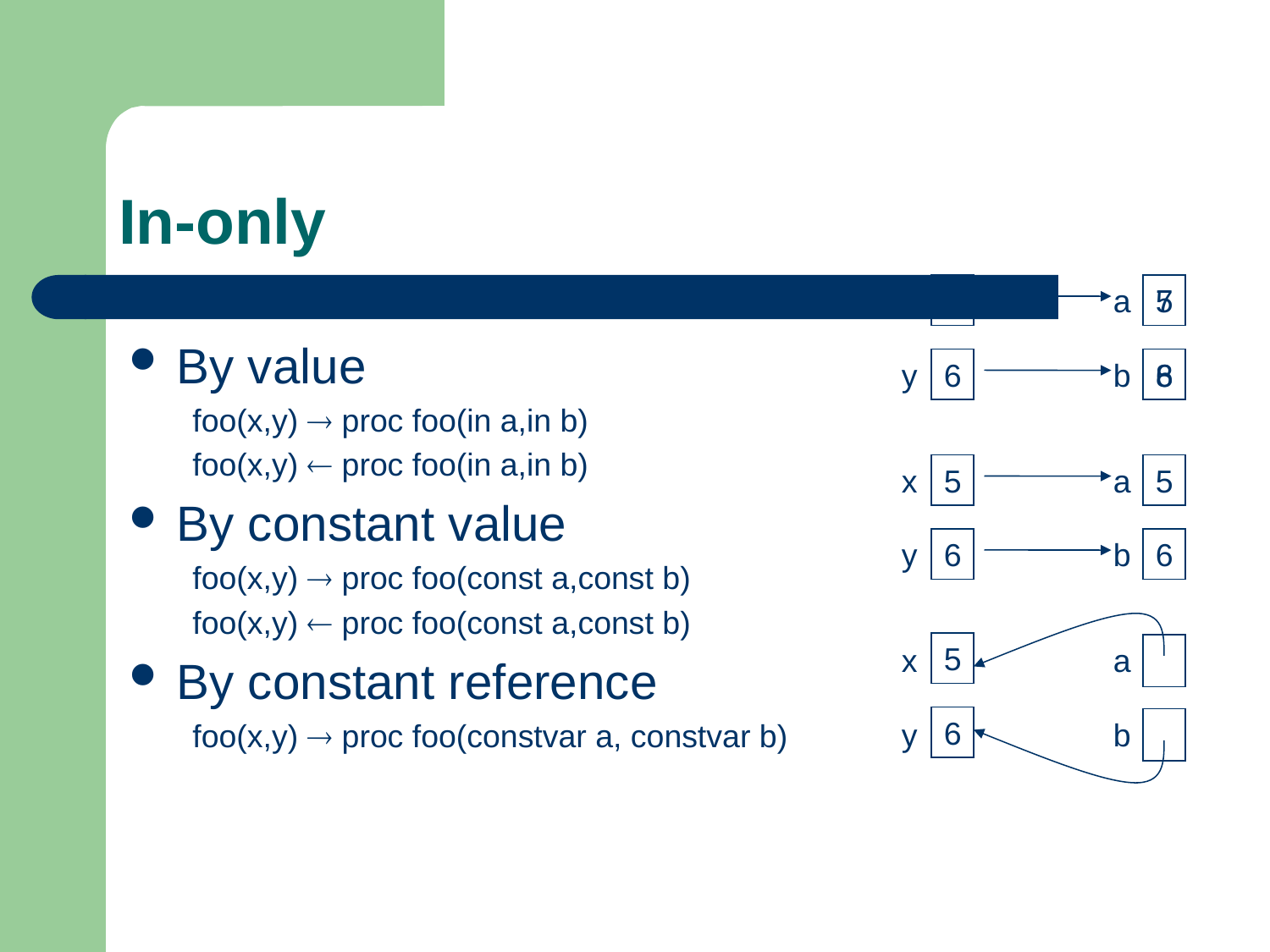

# In-only
x
5
a
5
7

By value
foo(x,y) → proc foo(in a,in b)
foo(x,y) ← proc foo(in a,in b)
By constant value
foo(x,y) → proc foo(const a,const b)
foo(x,y) ← proc foo(const a,const b)
By constant reference
foo(x,y) → proc foo(constvar a, constvar b)

y
6
b
6
8

x
5
a
5

y
6
b
6

5
x
a

6
y
b